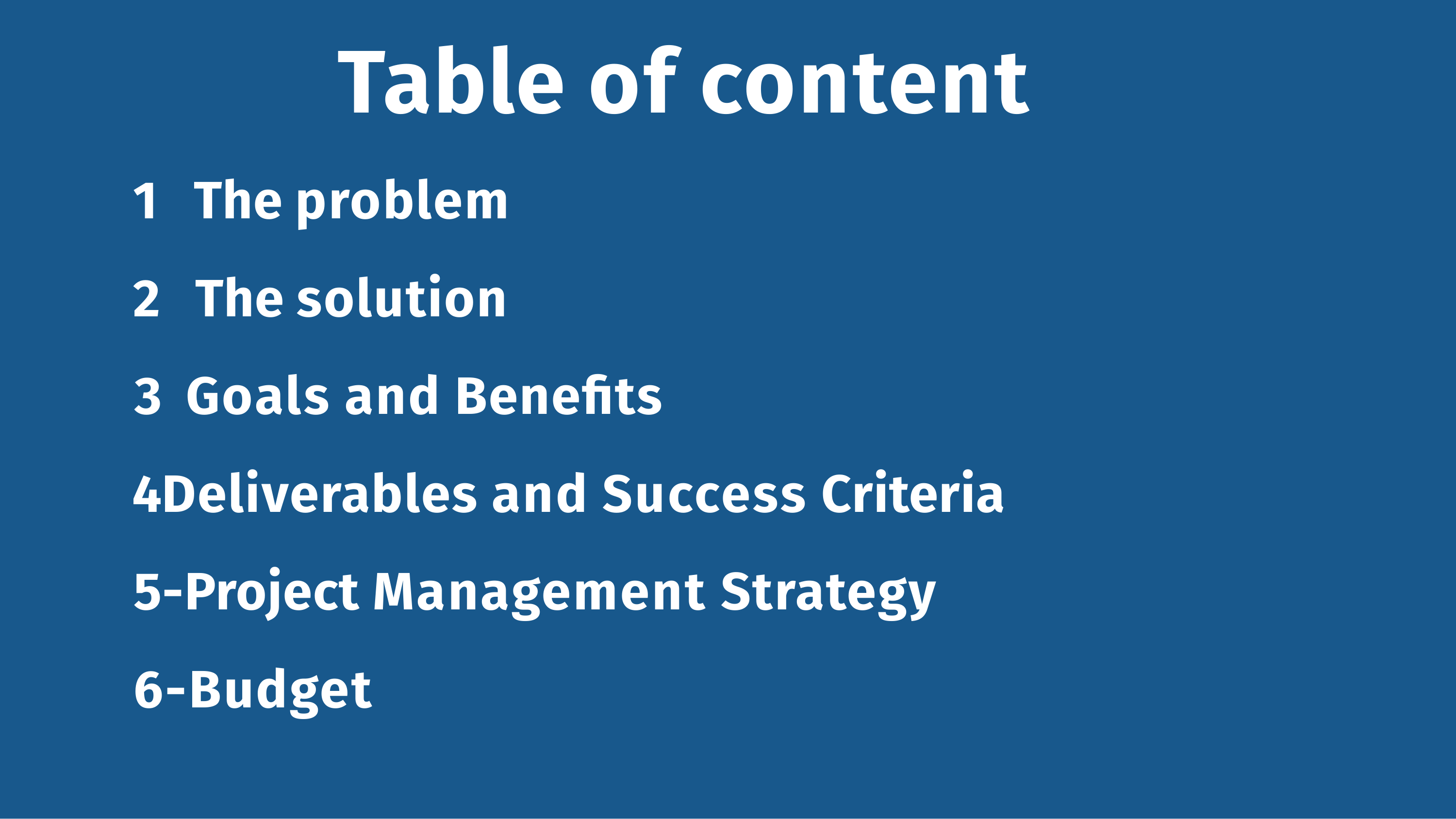

# Table of content
The problem
The solution
Goals and Benefits
Deliverables and Success Criteria  5-Project Management Strategy
6-Budget